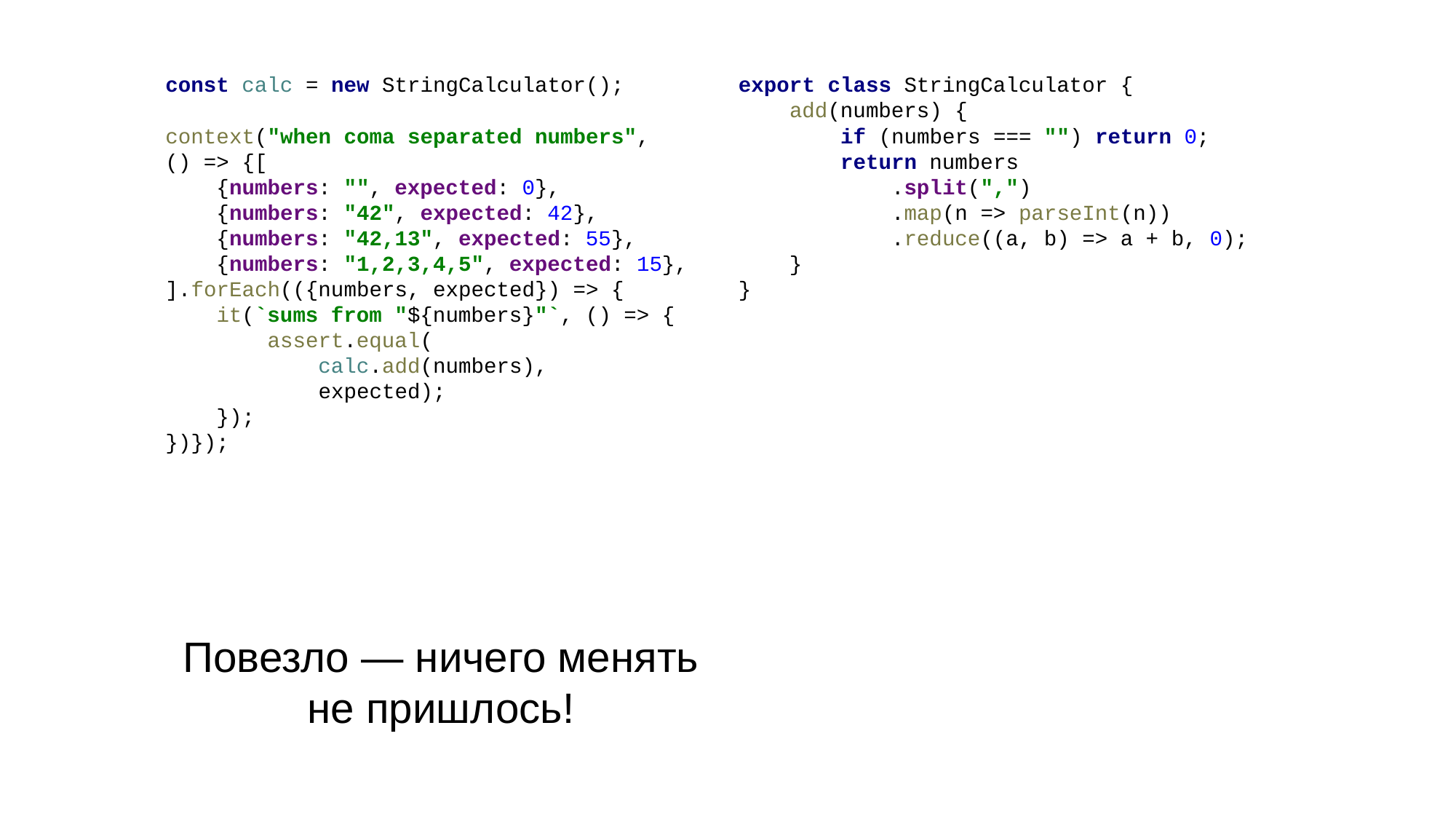

const calc = new StringCalculator();
context("when coma separated numbers",
() => {[
    {numbers: "", expected: 0},
    {numbers: "42", expected: 42},
    {numbers: "42,13", expected: 55},
    {numbers: "1,2,3,4,5", expected: 15},
].forEach(({numbers, expected}) => {
    it(`sums from "${numbers}"`, () => {
        assert.equal(
            calc.add(numbers),
            expected);
    });
})});
export class StringCalculator {
    add(numbers) {
        if (numbers === "") return 0;
        return numbers
            .split(",")
            .map(n => parseInt(n))
            .reduce((a, b) => a + b, 0);
    }
}
Повезло — ничего менять не пришлось!